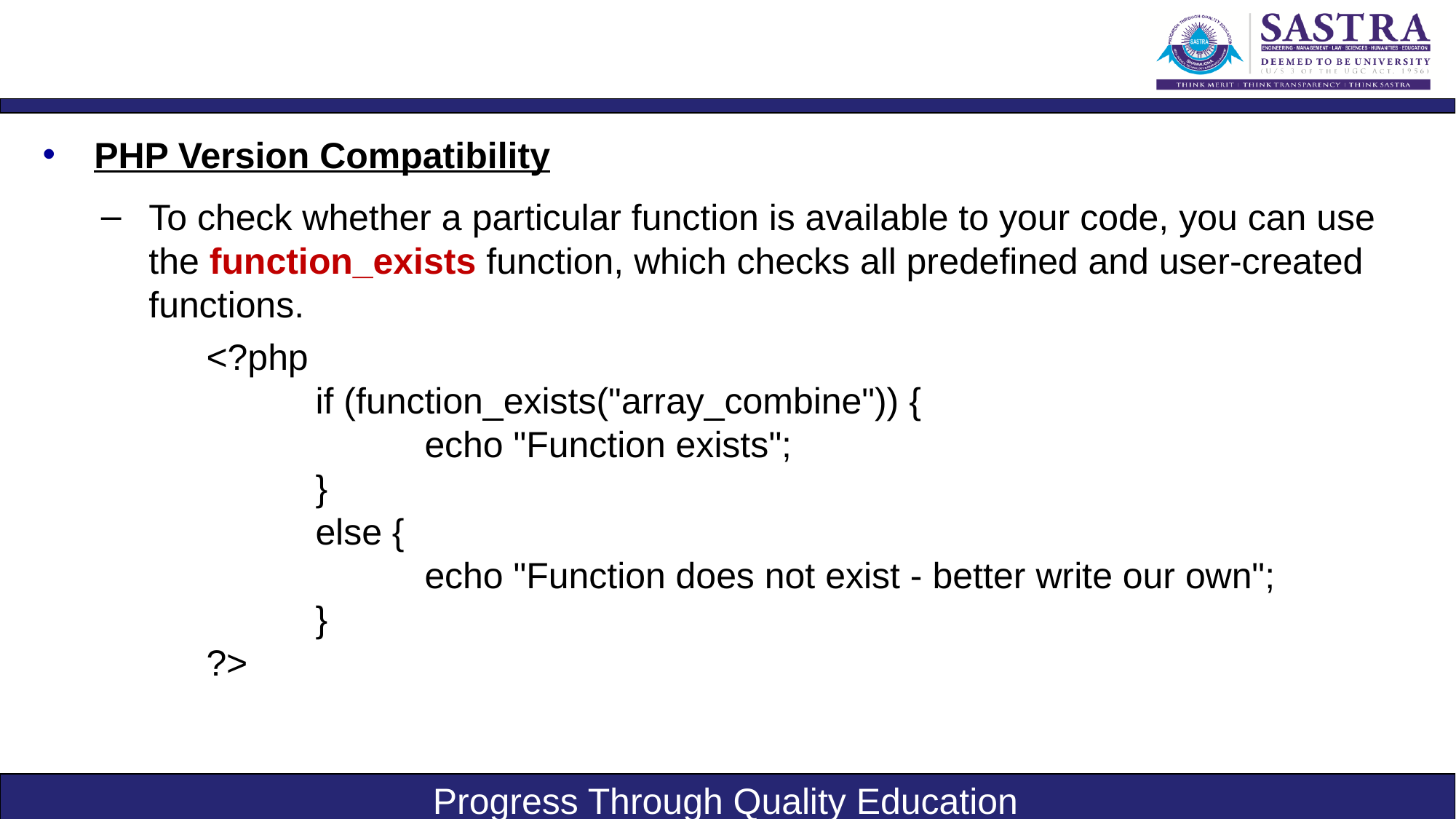

#
PHP Version Compatibility
To check whether a particular function is available to your code, you can use the function_exists function, which checks all predefined and user-created functions.
<?php
	if (function_exists("array_combine")) {
		echo "Function exists";
	}
	else {
		echo "Function does not exist - better write our own";
	}
?>